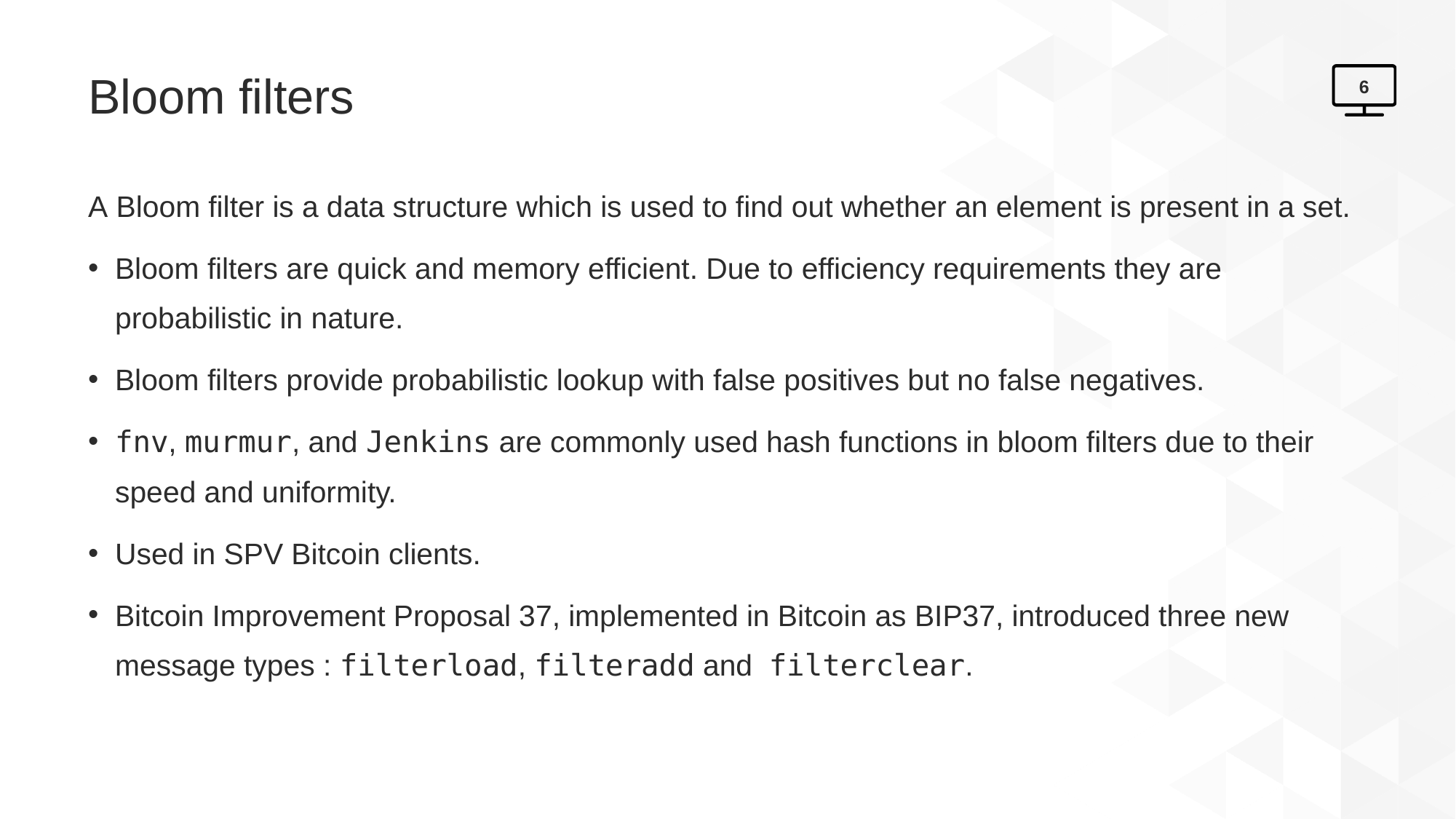

# Bloom filters
6
A Bloom filter is a data structure which is used to find out whether an element is present in a set.
Bloom filters are quick and memory efficient. Due to efficiency requirements they are probabilistic in nature.
Bloom filters provide probabilistic lookup with false positives but no false negatives.
fnv, murmur, and Jenkins are commonly used hash functions in bloom filters due to their speed and uniformity.
Used in SPV Bitcoin clients.
Bitcoin Improvement Proposal 37, implemented in Bitcoin as BIP37, introduced three new message types : filterload, filteradd and  filterclear.